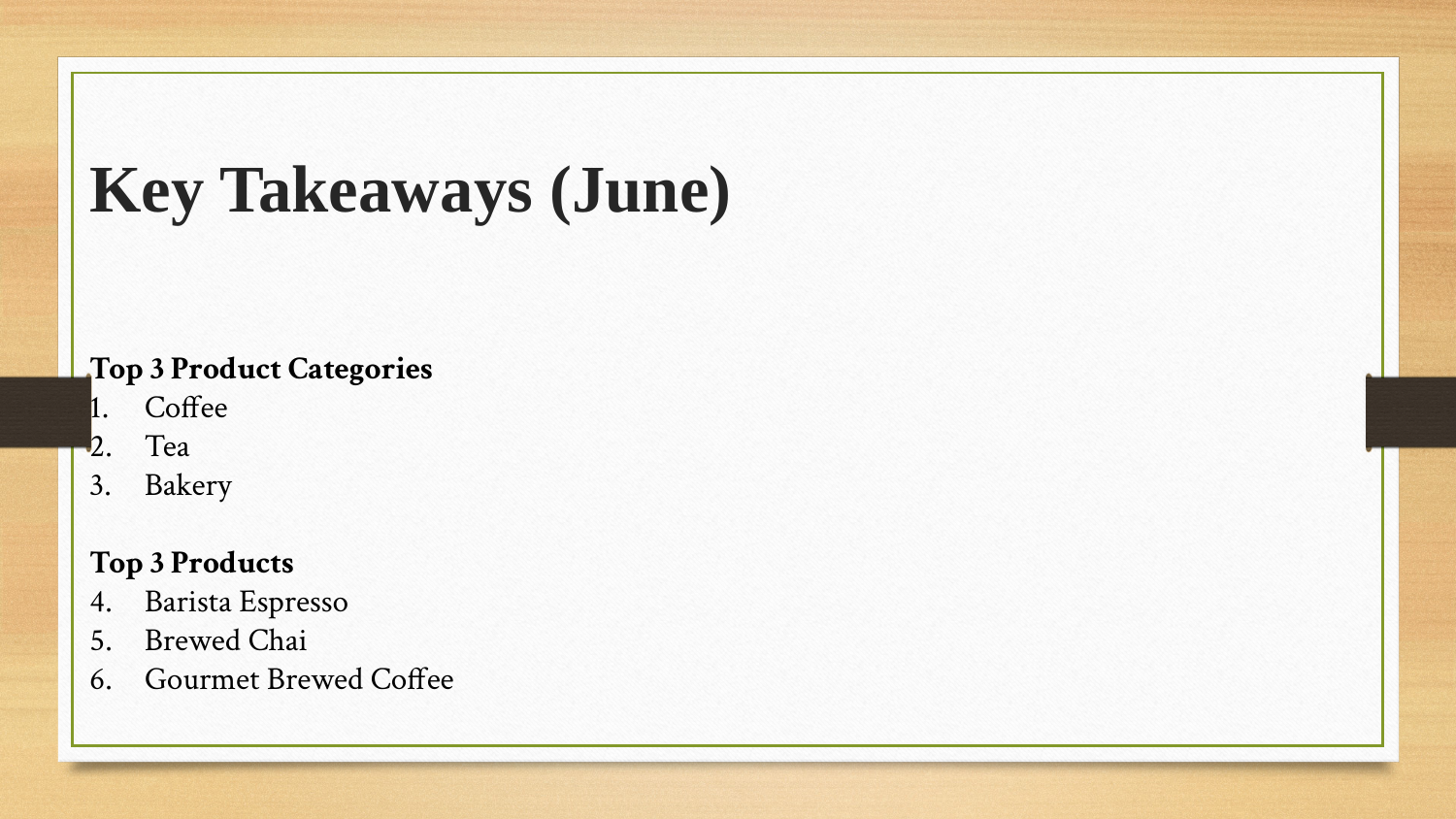

# Key Takeaways (June)
Top 3 Product Categories
Coffee
Tea
Bakery

Top 3 Products
Barista Espresso
Brewed Chai
Gourmet Brewed Coffee